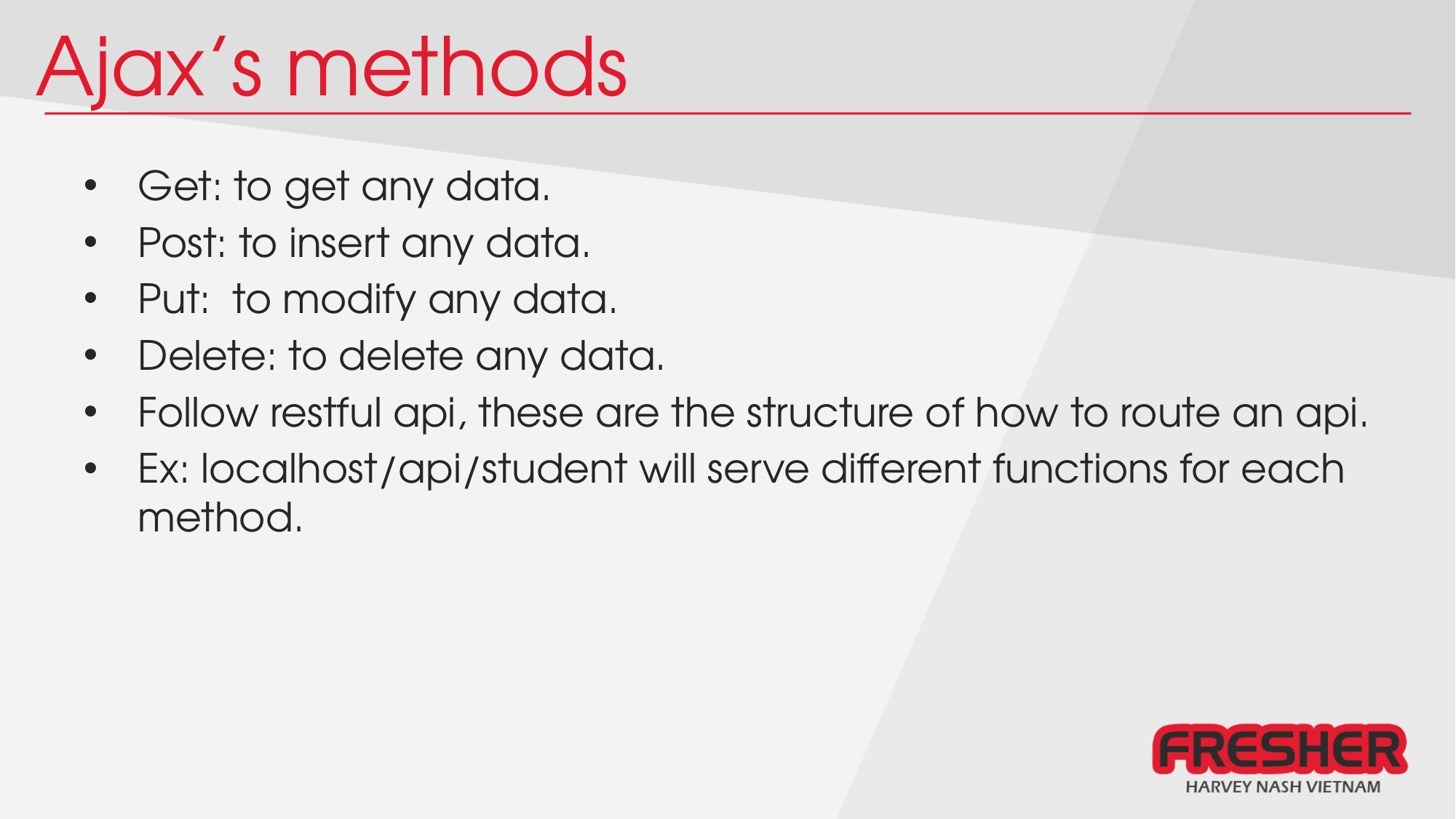

# Ajax’s methods
Get: to get any data.
Post: to insert any data.
Put:  to modify any data.
Delete: to delete any data.
Follow restful api, these are the structure of how to route an api.
Ex: localhost/api/student will serve different functions for each method.